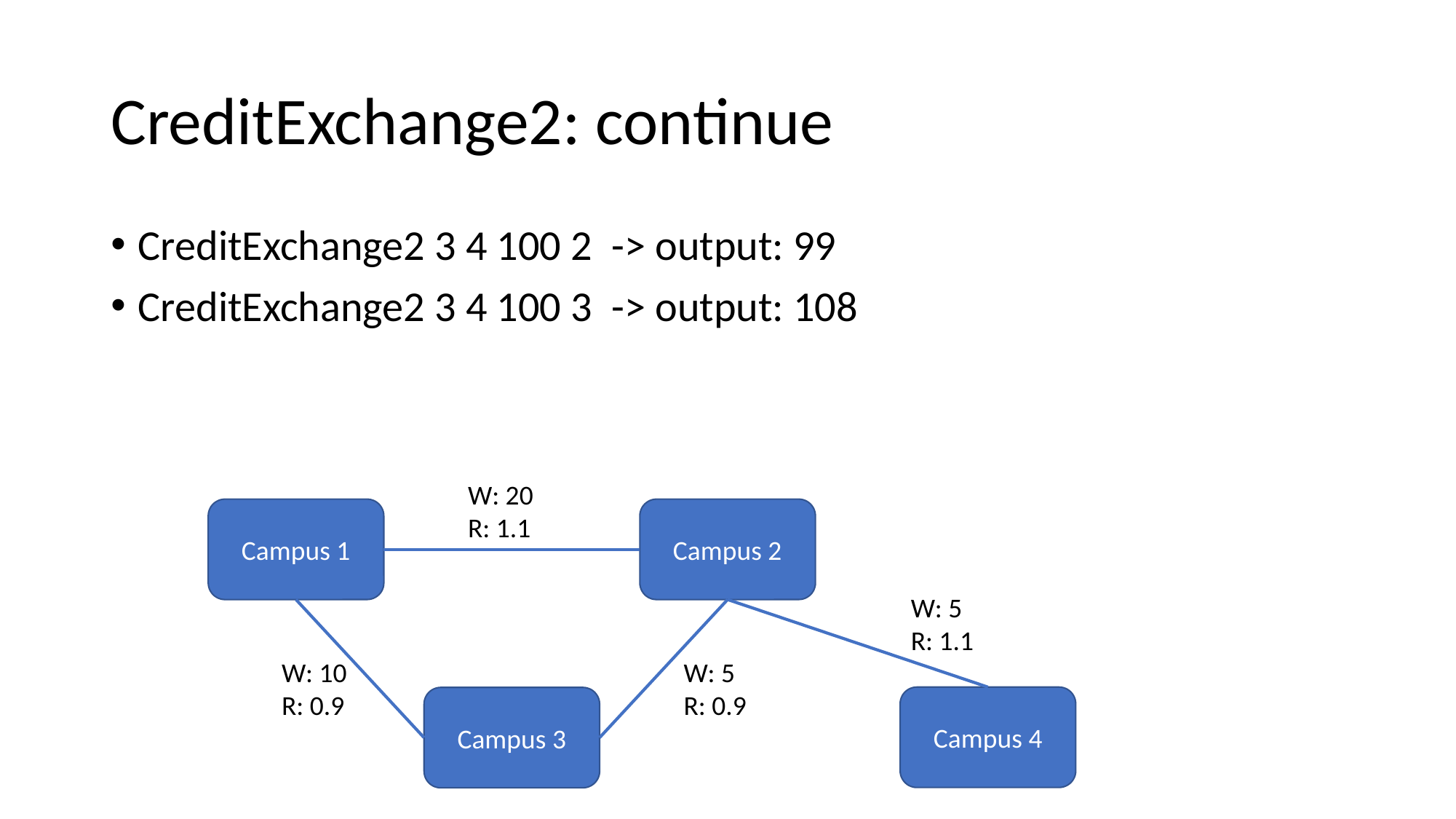

# CreditExchange2: continue
CreditExchange2 3 4 100 2  -> output: 99
CreditExchange2 3 4 100 3  -> output: 108

W: 20
R: 1.1
Campus 1
Campus 2
W: 5
R: 1.1
W: 10
R: 0.9
W: 5
R: 0.9
Campus 4
Campus 3